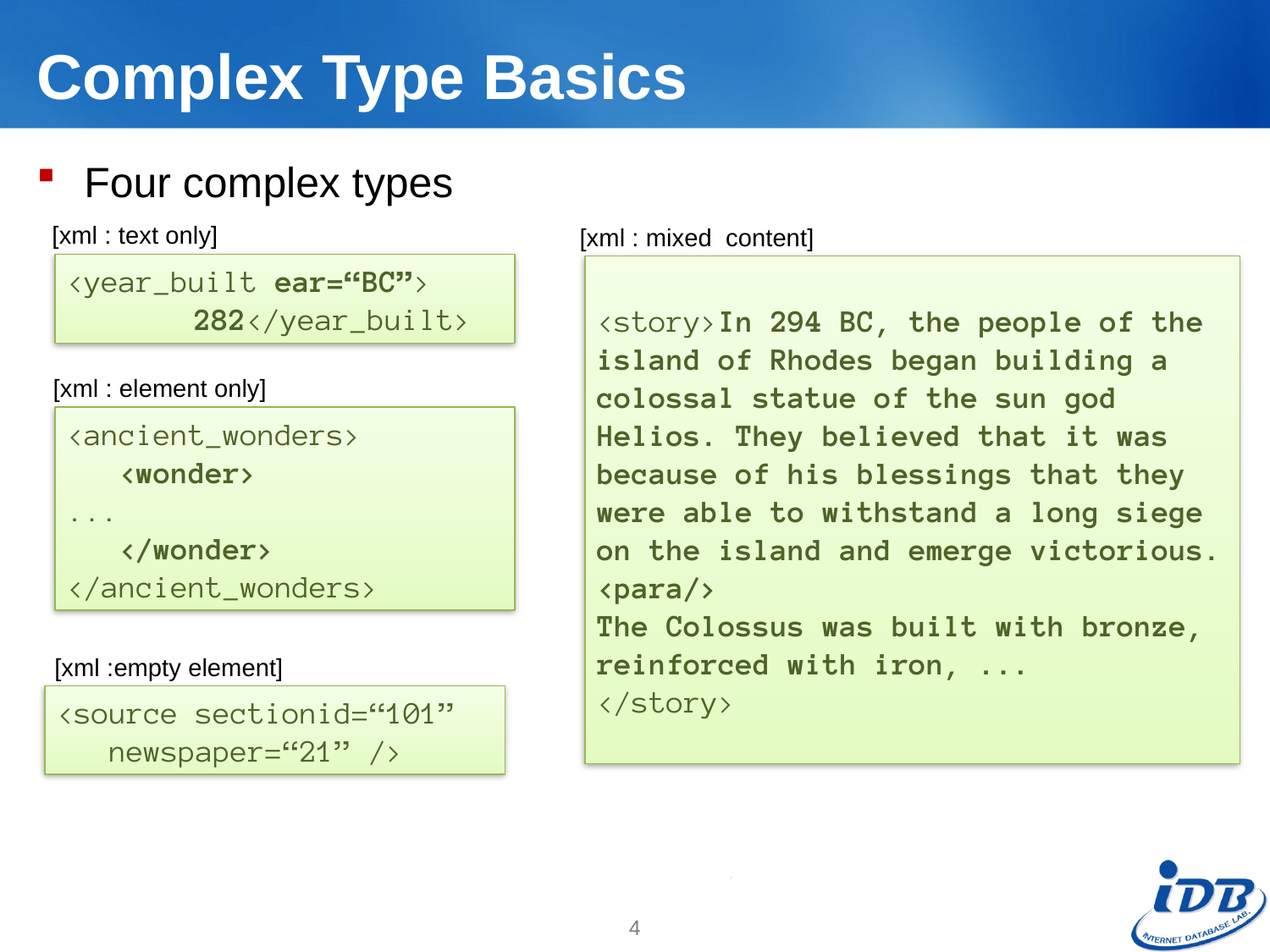

# Complex Type Basics
Four complex types

[xml : text only]
[xml : mixed  content]
<year_built ear=“BC”>
	282</year_built>

<story>In 294 BC, the people of the
island of Rhodes began building a
colossal statue of the sun god
Helios. They believed that it was
because of his blessings that they
were able to withstand a long siege
on the island and emerge victorious.
<para/>
The Colossus was built with bronze,
reinforced with iron, ...
</story>

[xml : element only]
<ancient_wonders>
   <wonder>
...
   </wonder>
</ancient_wonders>
[xml :empty element]
<source sectionid=“101”
   newspaper=“21” />
4